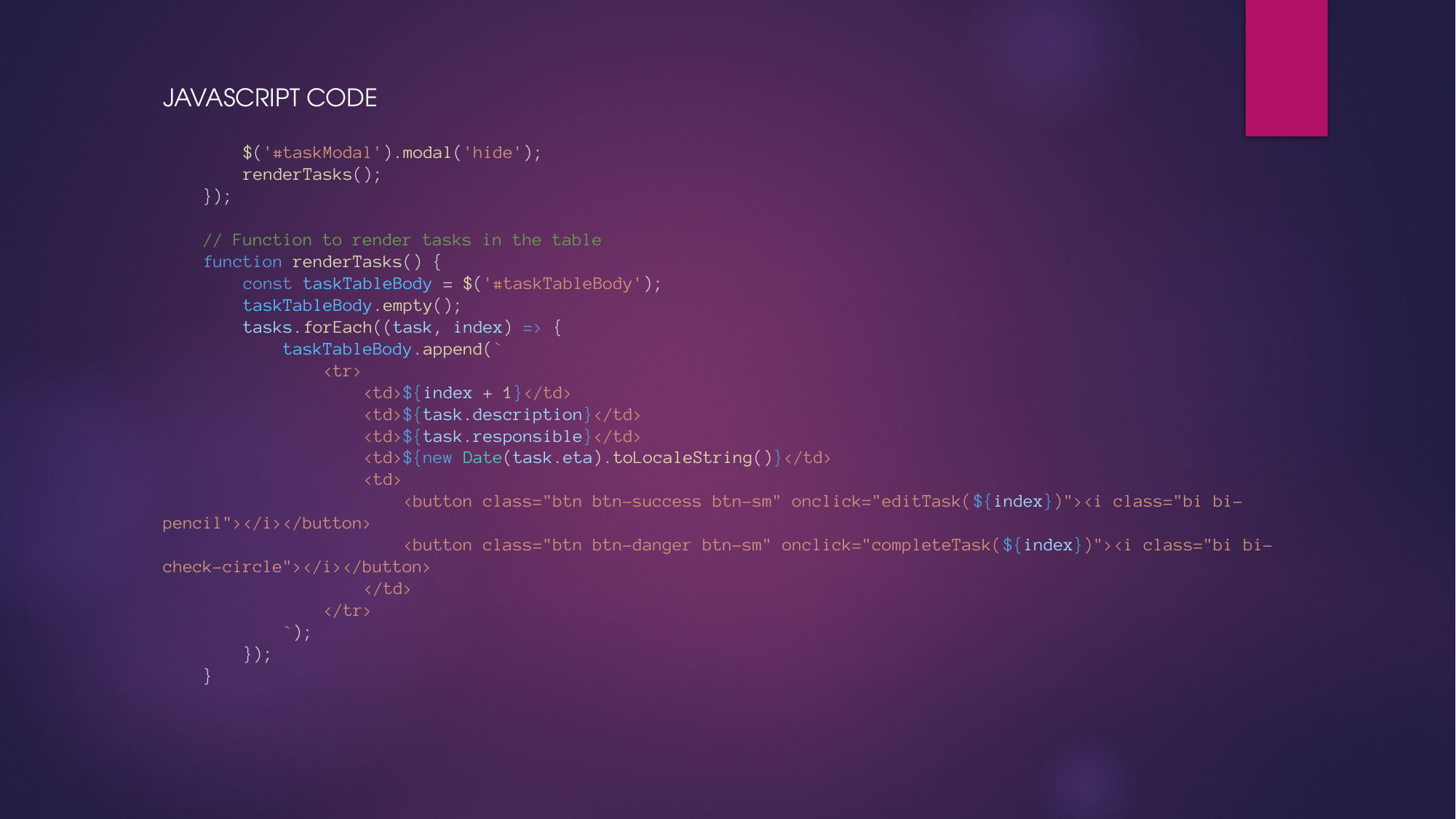

JAVASCRIPT CODE

        $('#taskModal').modal('hide');
        renderTasks();
    });
    // Function to render tasks in the table
    function renderTasks() {
        const taskTableBody = $('#taskTableBody');
        taskTableBody.empty();
        tasks.forEach((task, index) => {
            taskTableBody.append(`
                <tr>
                    <td>${index + 1}</td>
                    <td>${task.description}</td>
                    <td>${task.responsible}</td>
                    <td>${new Date(task.eta).toLocaleString()}</td>
                    <td>
                        <button class="btn btn-success btn-sm" onclick="editTask(${index})"><i class="bi bi-pencil"></i></button>
                        <button class="btn btn-danger btn-sm" onclick="completeTask(${index})"><i class="bi bi-check-circle"></i></button>
                    </td>
                </tr>
            `);
        });
    }